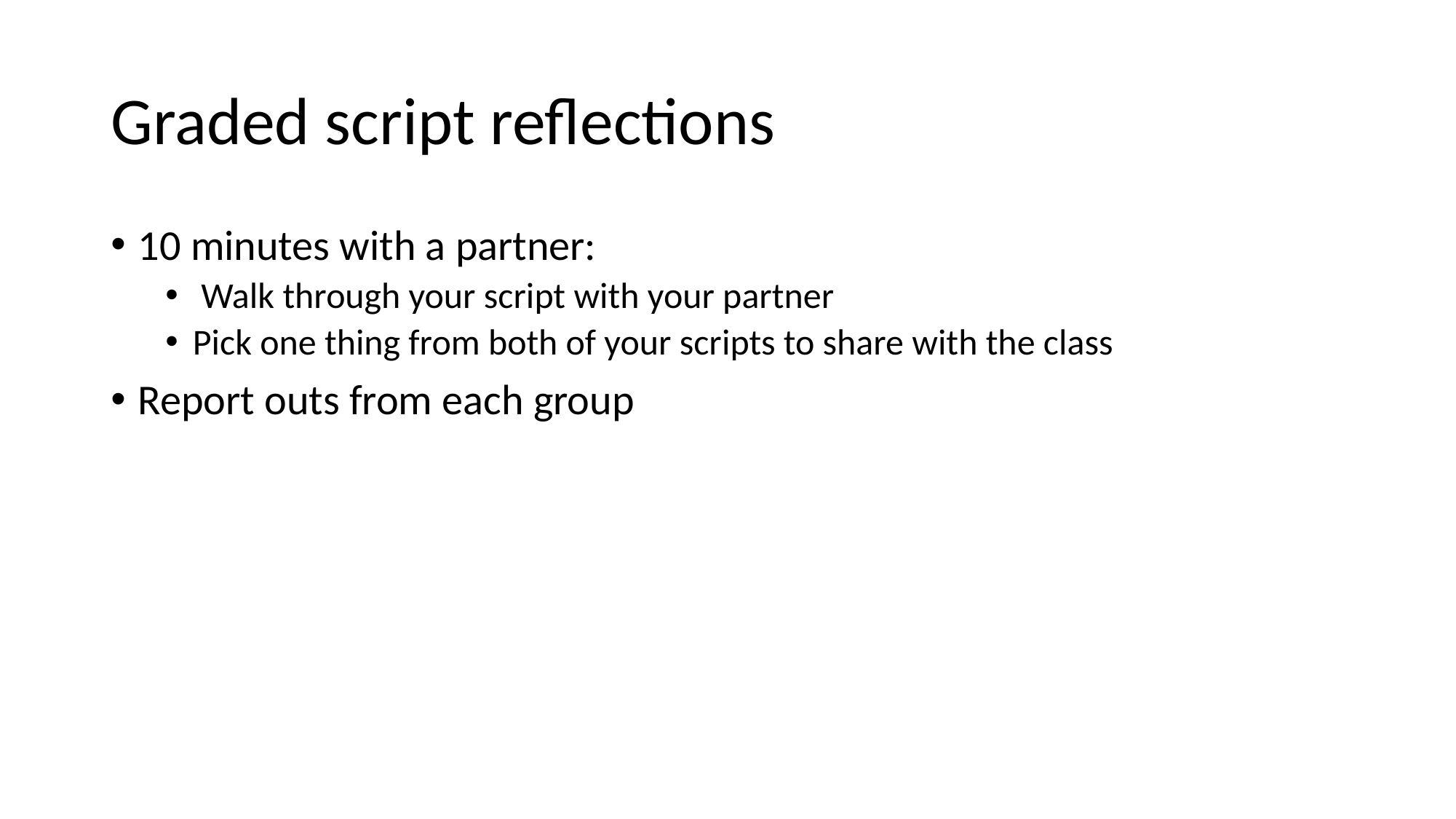

# Graded script reflections
10 minutes with a partner:
 Walk through your script with your partner
Pick one thing from both of your scripts to share with the class
Report outs from each group